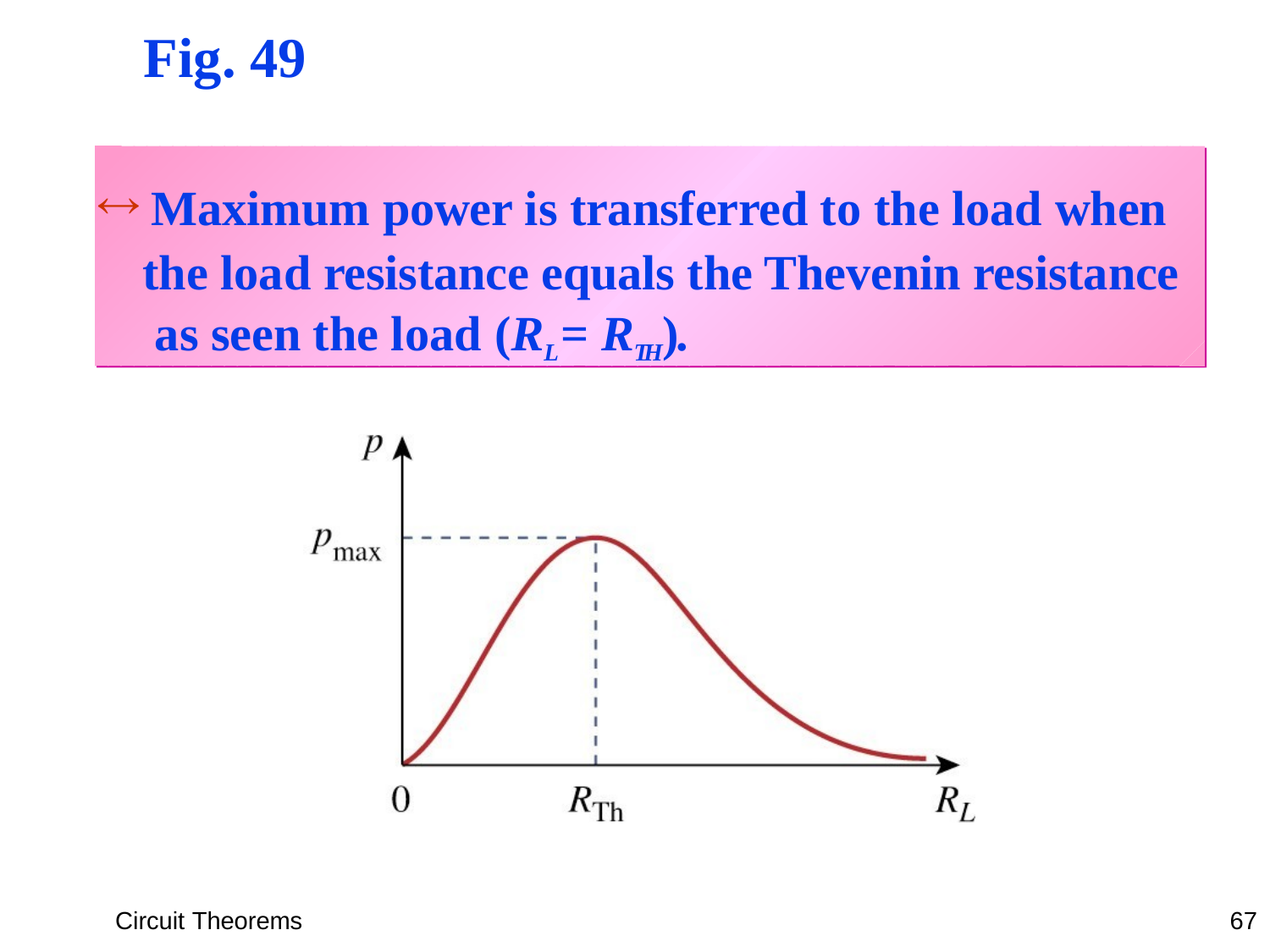

Fig. 49

↔ Maximum power is transferred to the load when  the load resistance equals the Thevenin resistance  as seen the load (RL = RTH).

Circuit Theorems
67